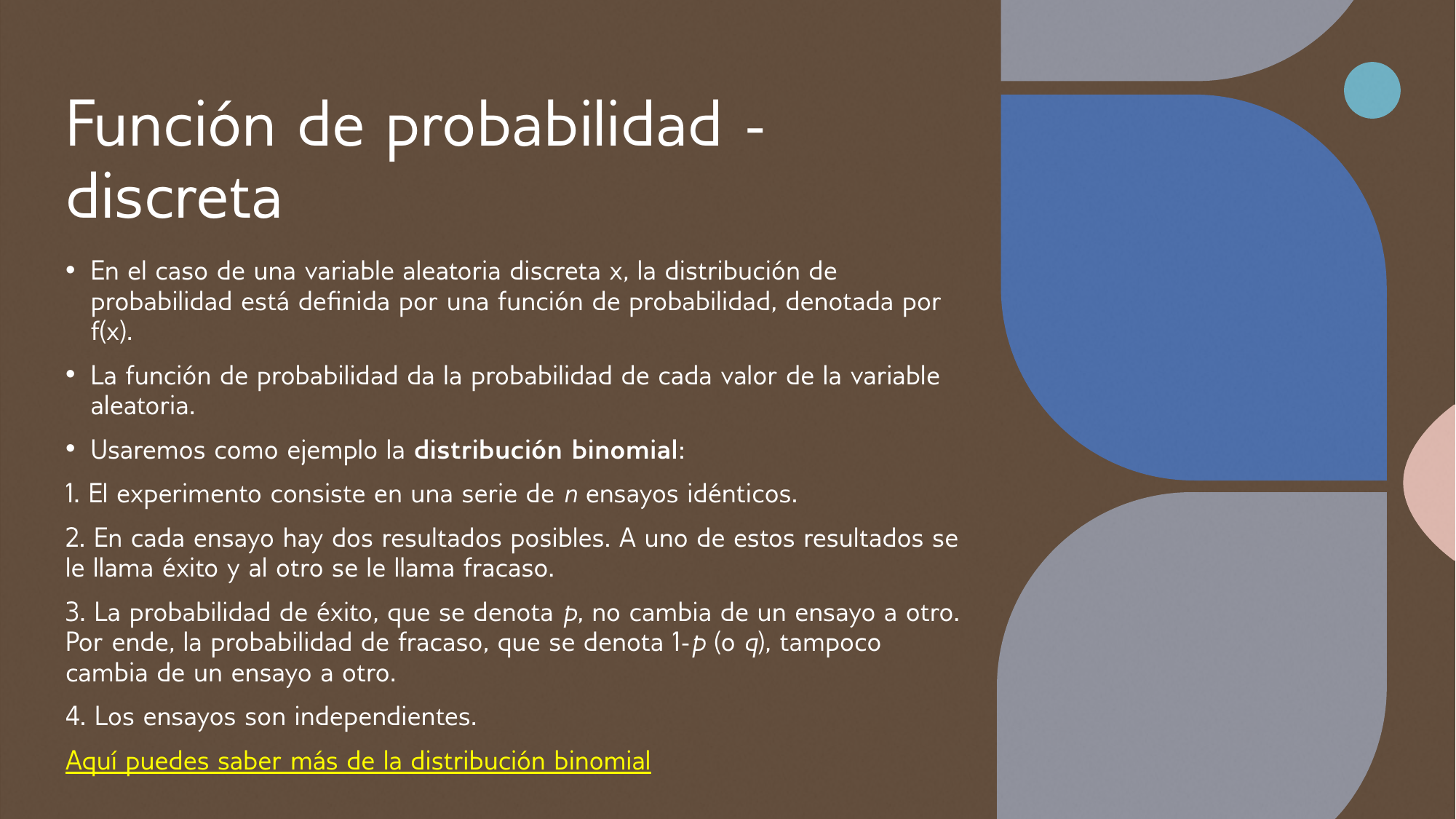

# Función de probabilidad - discreta
En el caso de una variable aleatoria discreta x, la distribución de probabilidad está definida por una función de probabilidad, denotada por f(x).
La función de probabilidad da la probabilidad de cada valor de la variable aleatoria.
Usaremos como ejemplo la distribución binomial:
1. El experimento consiste en una serie de n ensayos idénticos.
2. En cada ensayo hay dos resultados posibles. A uno de estos resultados se le llama éxito y al otro se le llama fracaso.
3. La probabilidad de éxito, que se denota p, no cambia de un ensayo a otro. Por ende, la probabilidad de fracaso, que se denota 1-p (o q), tampoco cambia de un ensayo a otro.
4. Los ensayos son independientes.
Aquí puedes saber más de la distribución binomial